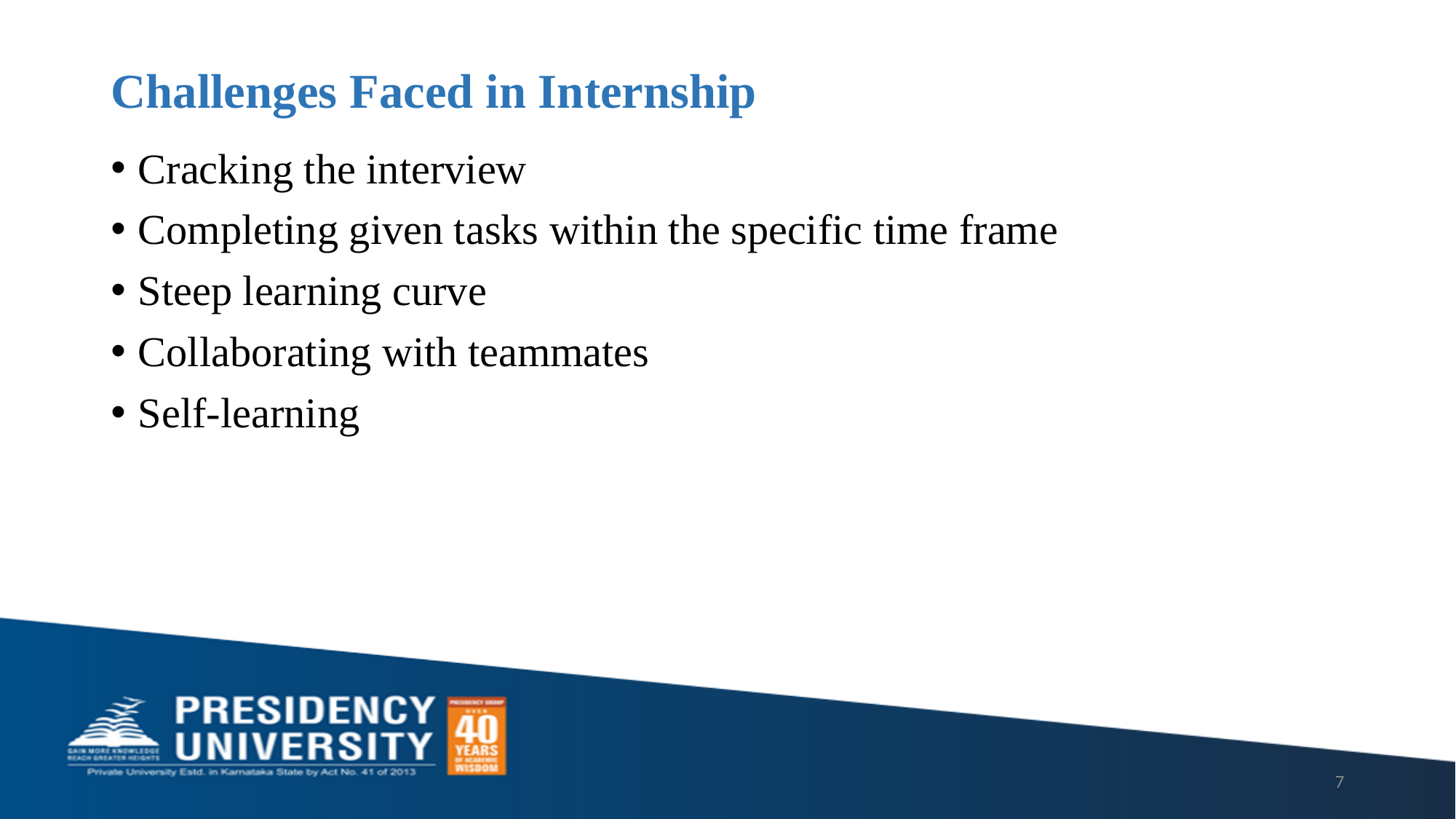

# Challenges Faced in Internship
Cracking the interview
Completing given tasks within the specific time frame
Steep learning curve
Collaborating with teammates
Self-learning
7